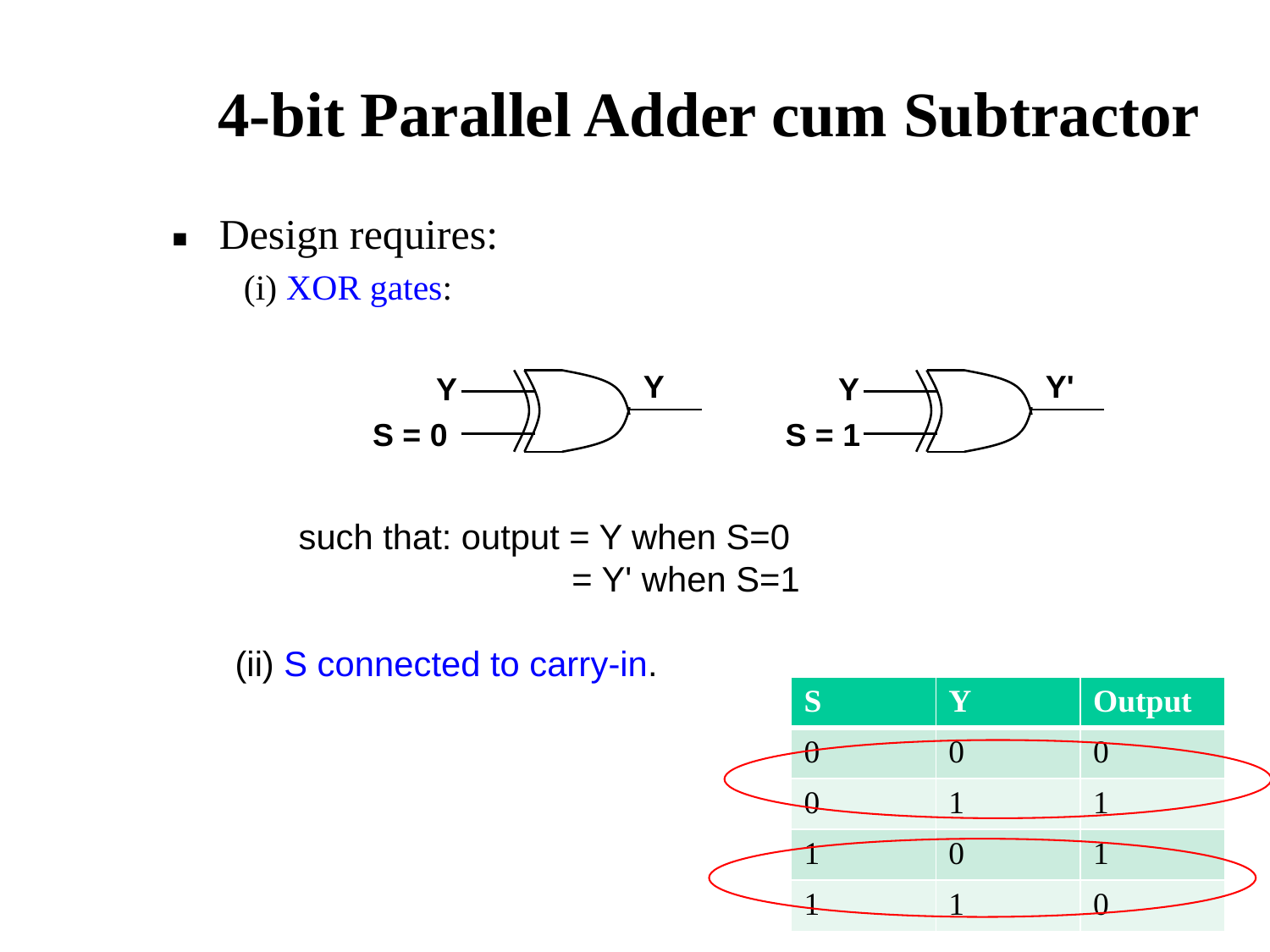

# 4-bit Parallel Adder cum Subtractor
Design requires:
 (i) XOR gates:
Y
Y

S = 0
Y'
Y

S = 1
	such that: output = Y when S=0
         			  = Y' when S=1

(ii) S connected to carry-in.
| S | Y | Output |
| --- | --- | --- |
| 0 | 0 | 0 |
| 0 | 1 | 1 |
| 1 | 0 | 1 |
| 1 | 1 | 0 |